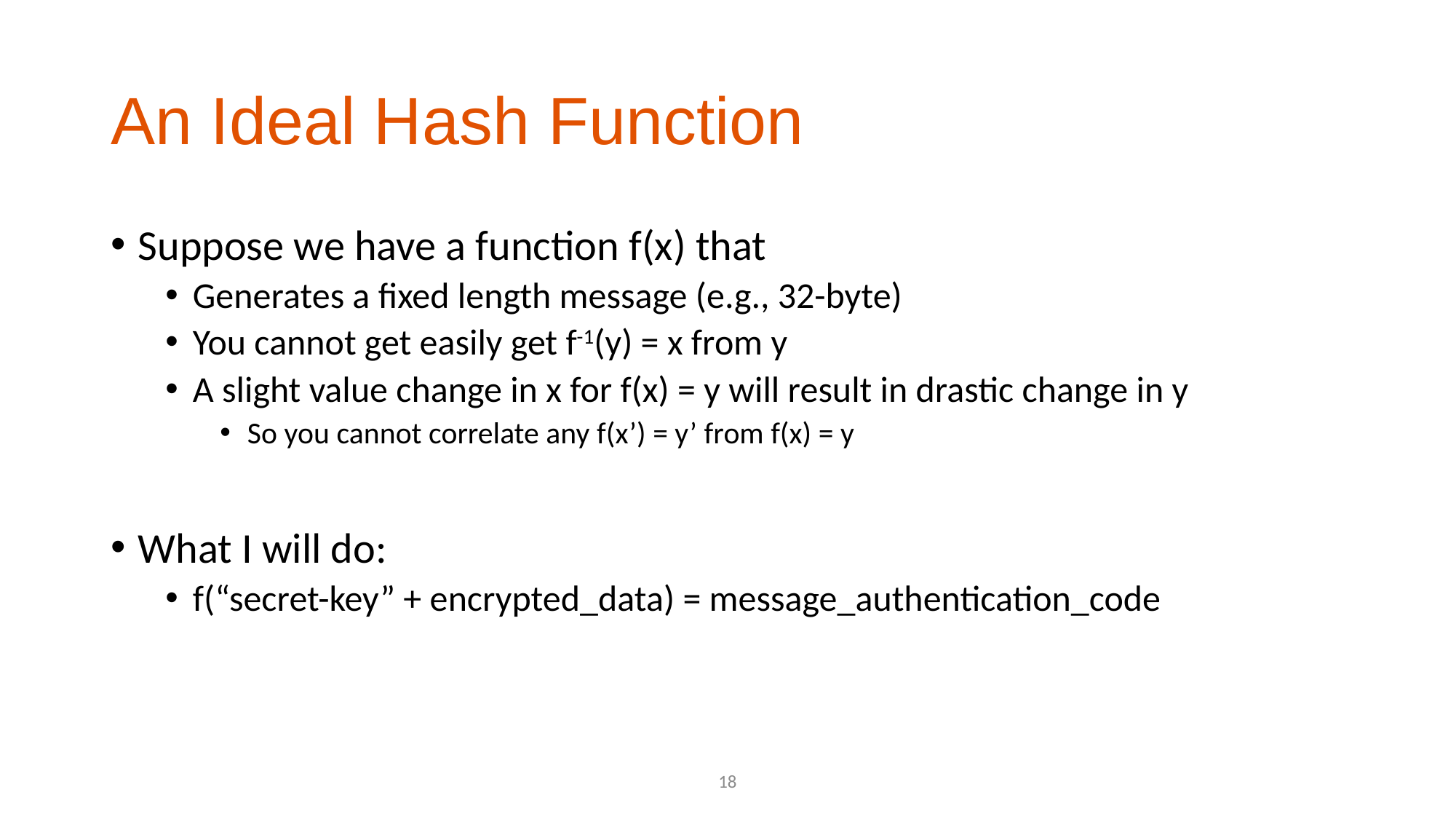

# An Ideal Hash Function
Suppose we have a function f(x) that
Generates a fixed length message (e.g., 32-byte)
You cannot get easily get f-1(y) = x from y
A slight value change in x for f(x) = y will result in drastic change in y
So you cannot correlate any f(x’) = y’ from f(x) = y

What I will do:
f(“secret-key” + encrypted_data) = message_authentication_code
18